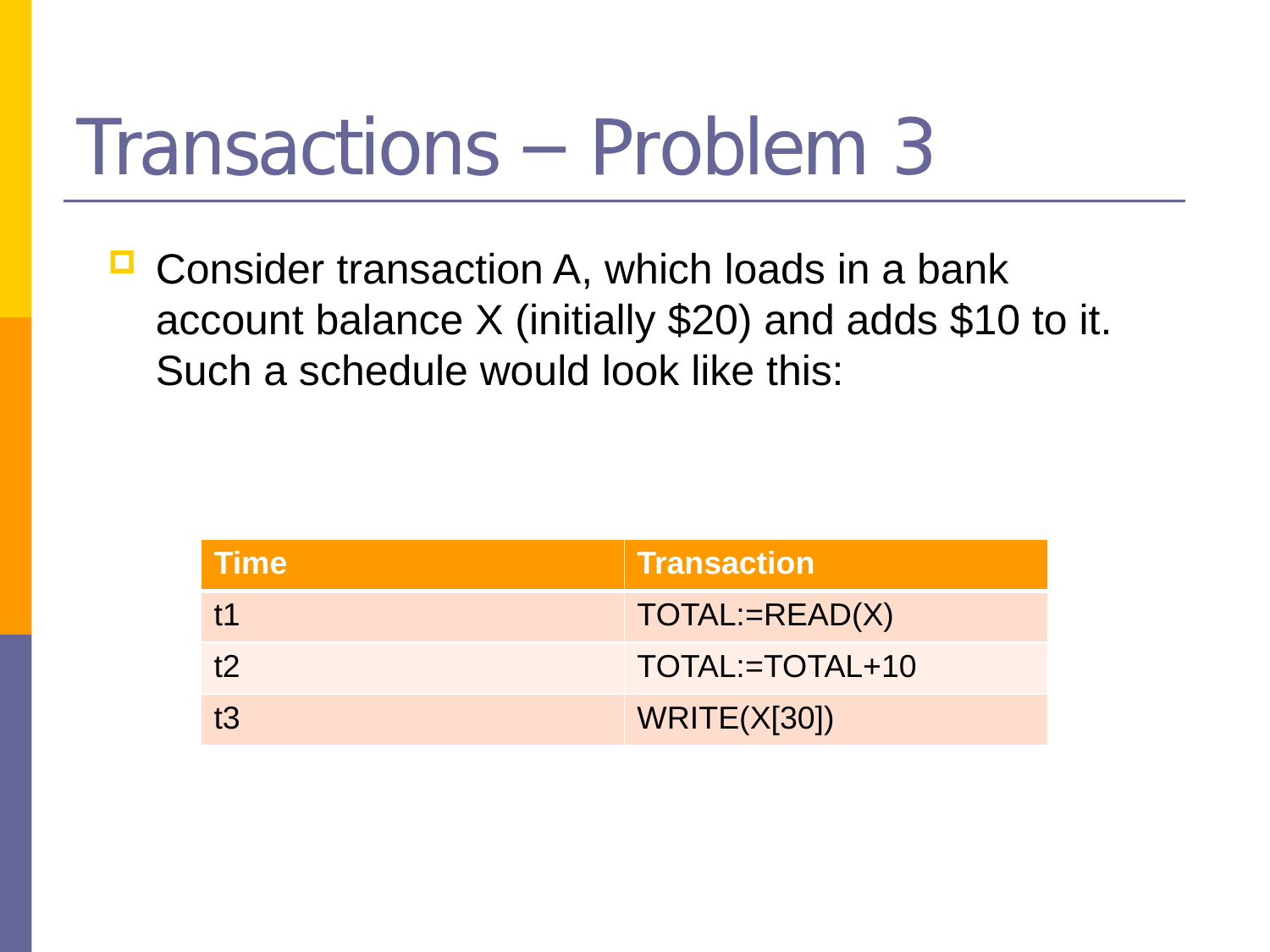

# Transactions – Problem 3

Consider transaction A, which loads in a bank account balance X (initially $20) and adds $10 to it. Such a schedule would look like this:

| Time | Transaction |
| --- | --- |
| t1 | TOTAL:=READ(X) |
| t2 | TOTAL:=TOTAL+10 |
| t3 | WRITE(X[30]) |